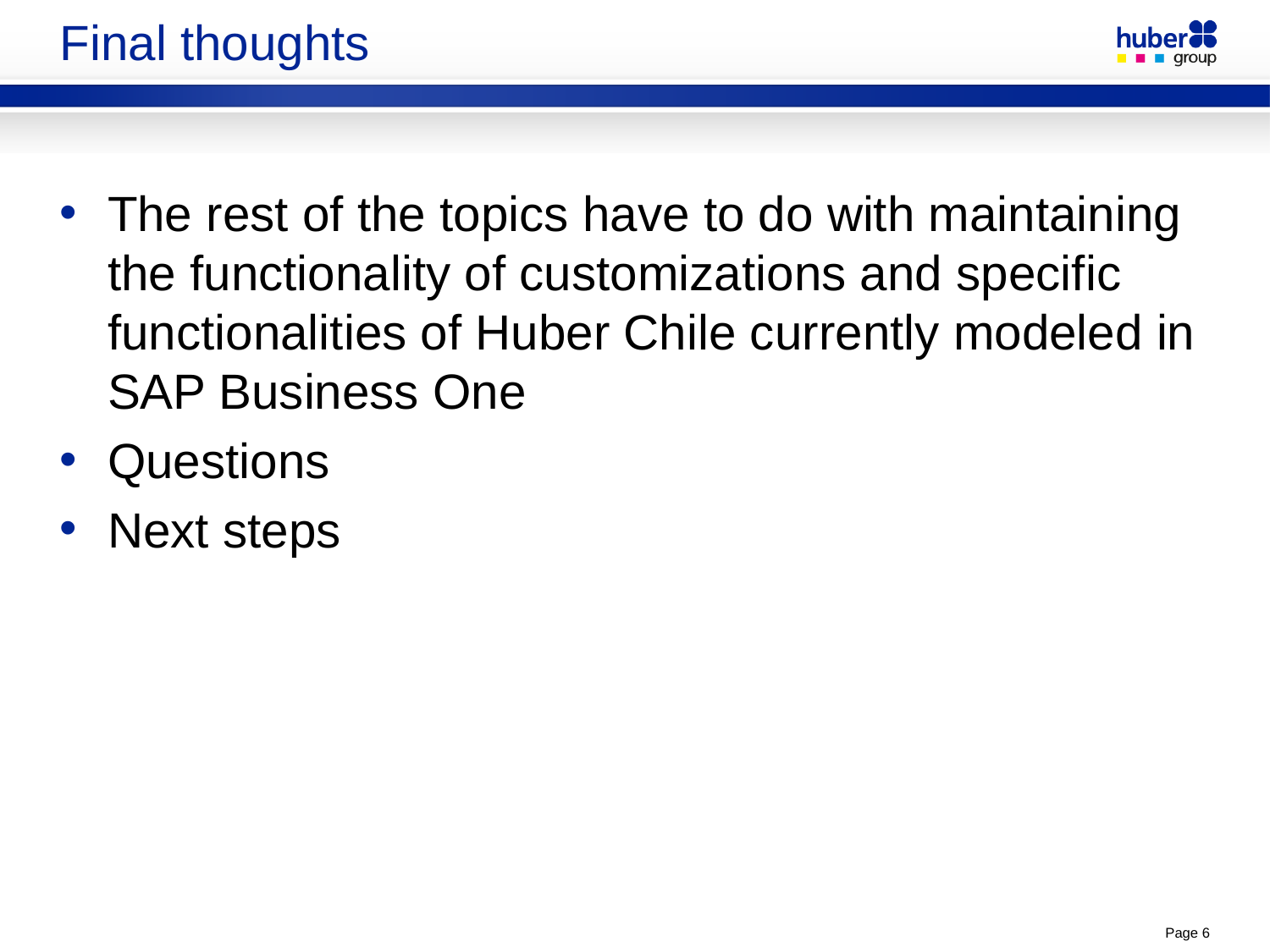

# Final thoughts
The rest of the topics have to do with maintaining the functionality of customizations and specific functionalities of Huber Chile currently modeled in SAP Business One
Questions
Next steps